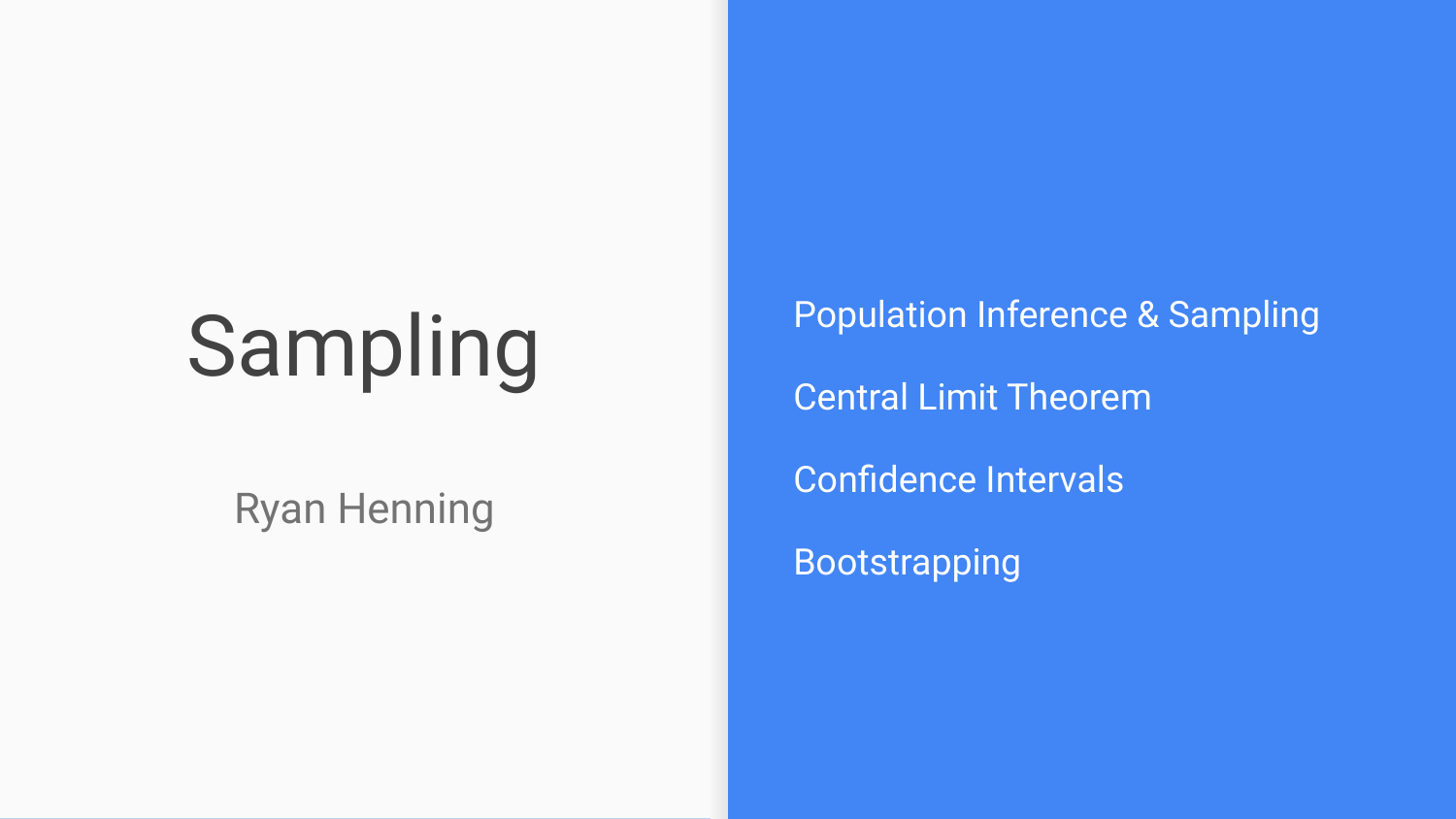

Population Inference & Sampling
Central Limit Theorem
Confidence Intervals
Bootstrapping
# Sampling
Ryan Henning